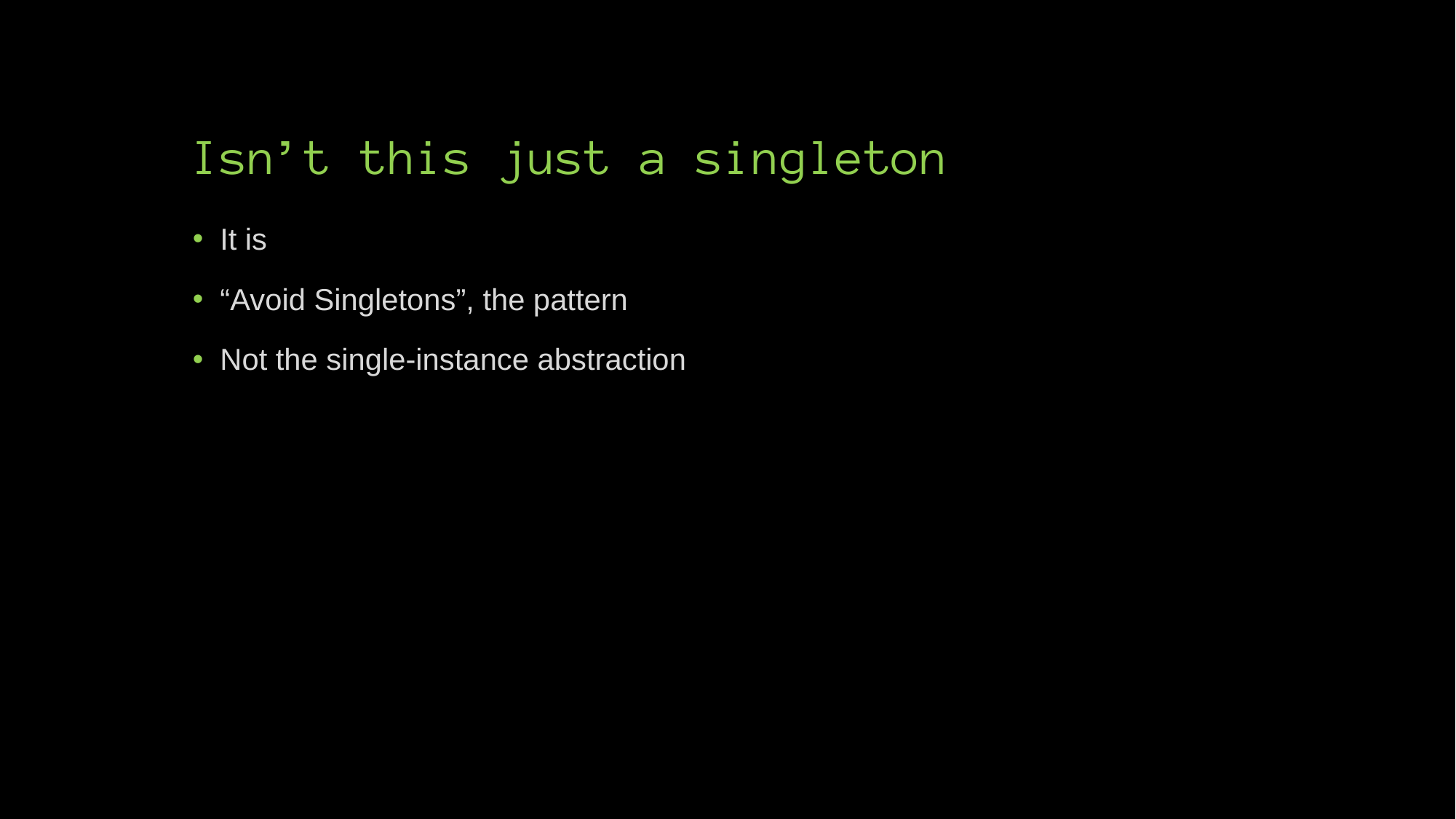

# Isn’t this just a singleton
It is
“Avoid Singletons”, the pattern
Not the single-instance abstraction